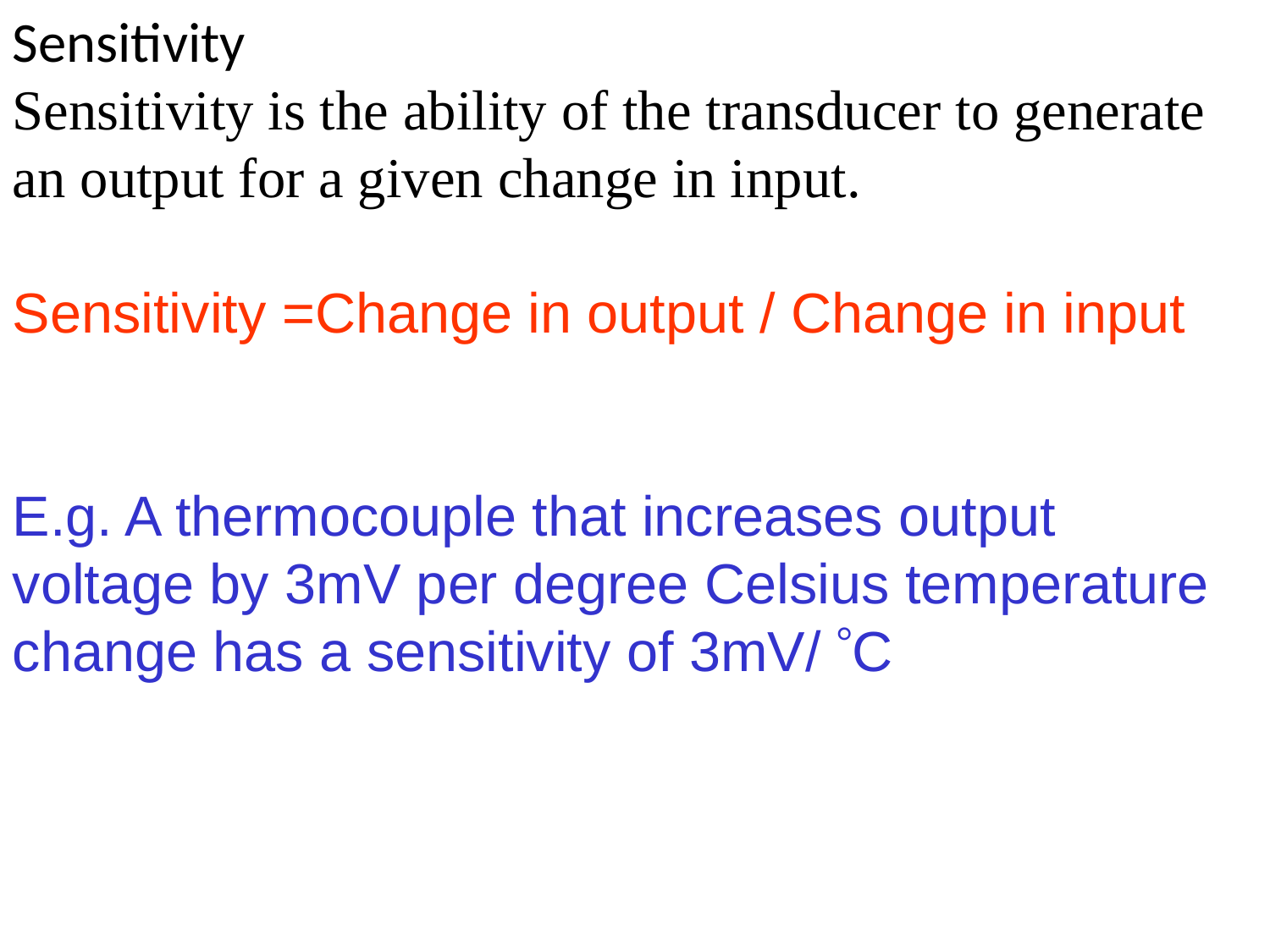

Sensitivity
Sensitivity is the ability of the transducer to generate
an output for a given change in input.

Sensitivity =Change in output / Change in input

E.g. A thermocouple that increases output
voltage by 3mV per degree Celsius temperature
change has a sensitivity of 3mV/ °C